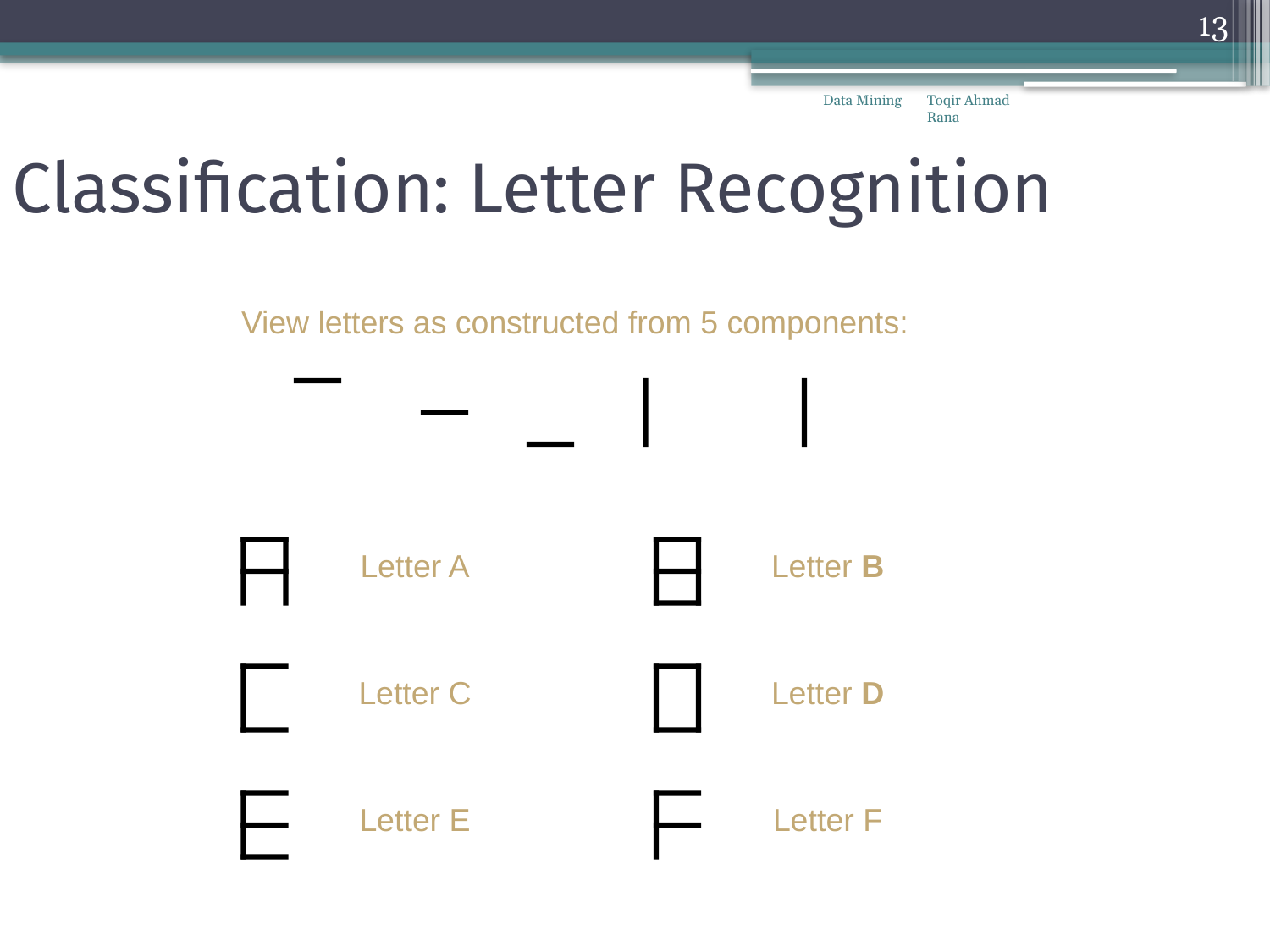

13
Data Mining
Toqir Ahmad Rana
# Classification: Letter Recognition
View letters as constructed from 5 components:

Letter A

Letter B

Letter C

Letter D

Letter E

Letter F